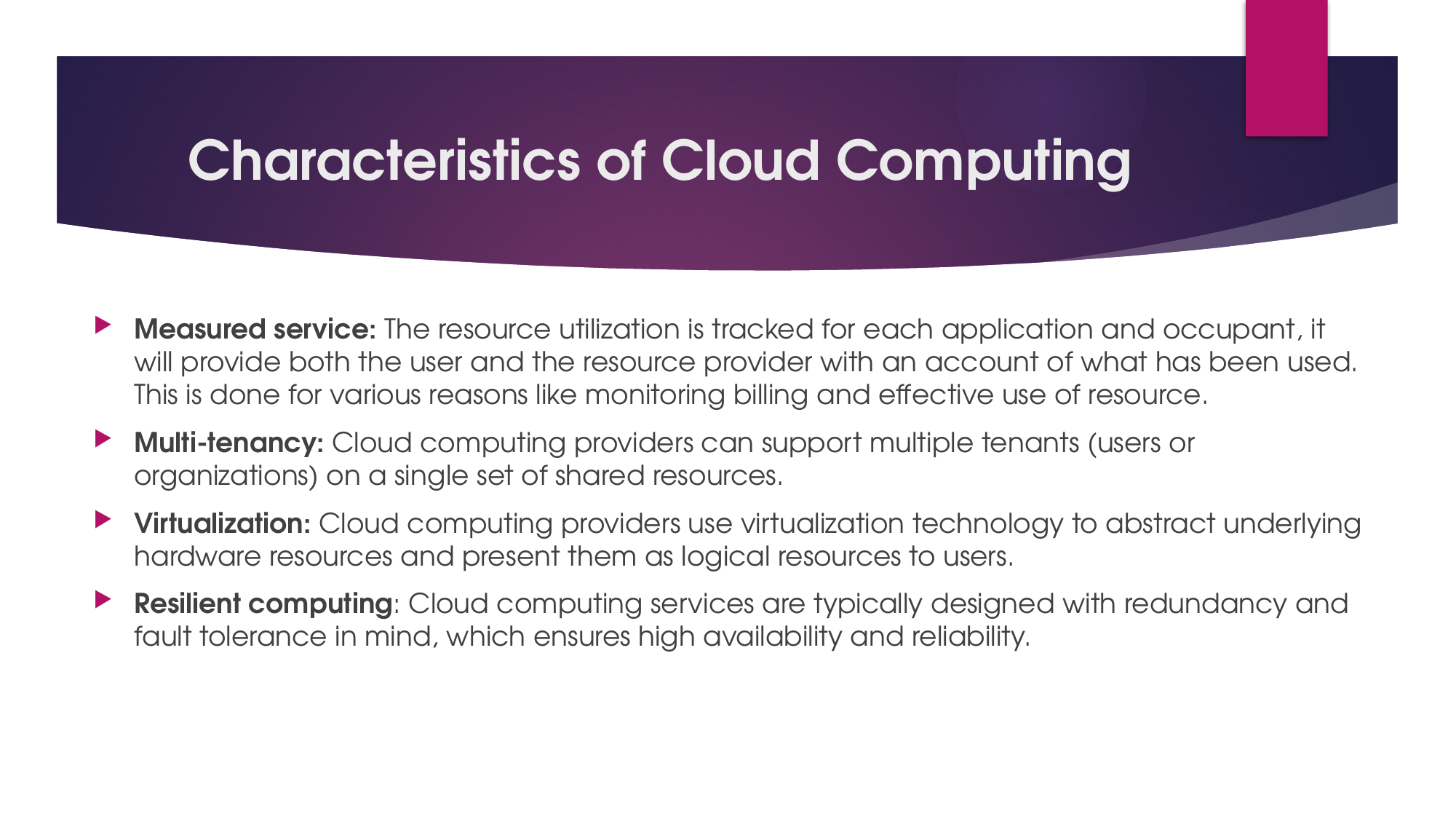

# Characteristics of Cloud Computing
Measured service: The resource utilization is tracked for each application and occupant, it will provide both the user and the resource provider with an account of what has been used. This is done for various reasons like monitoring billing and effective use of resource.
Multi-tenancy: Cloud computing providers can support multiple tenants (users or organizations) on a single set of shared resources.
Virtualization: Cloud computing providers use virtualization technology to abstract underlying hardware resources and present them as logical resources to users.
Resilient computing: Cloud computing services are typically designed with redundancy and fault tolerance in mind, which ensures high availability and reliability.